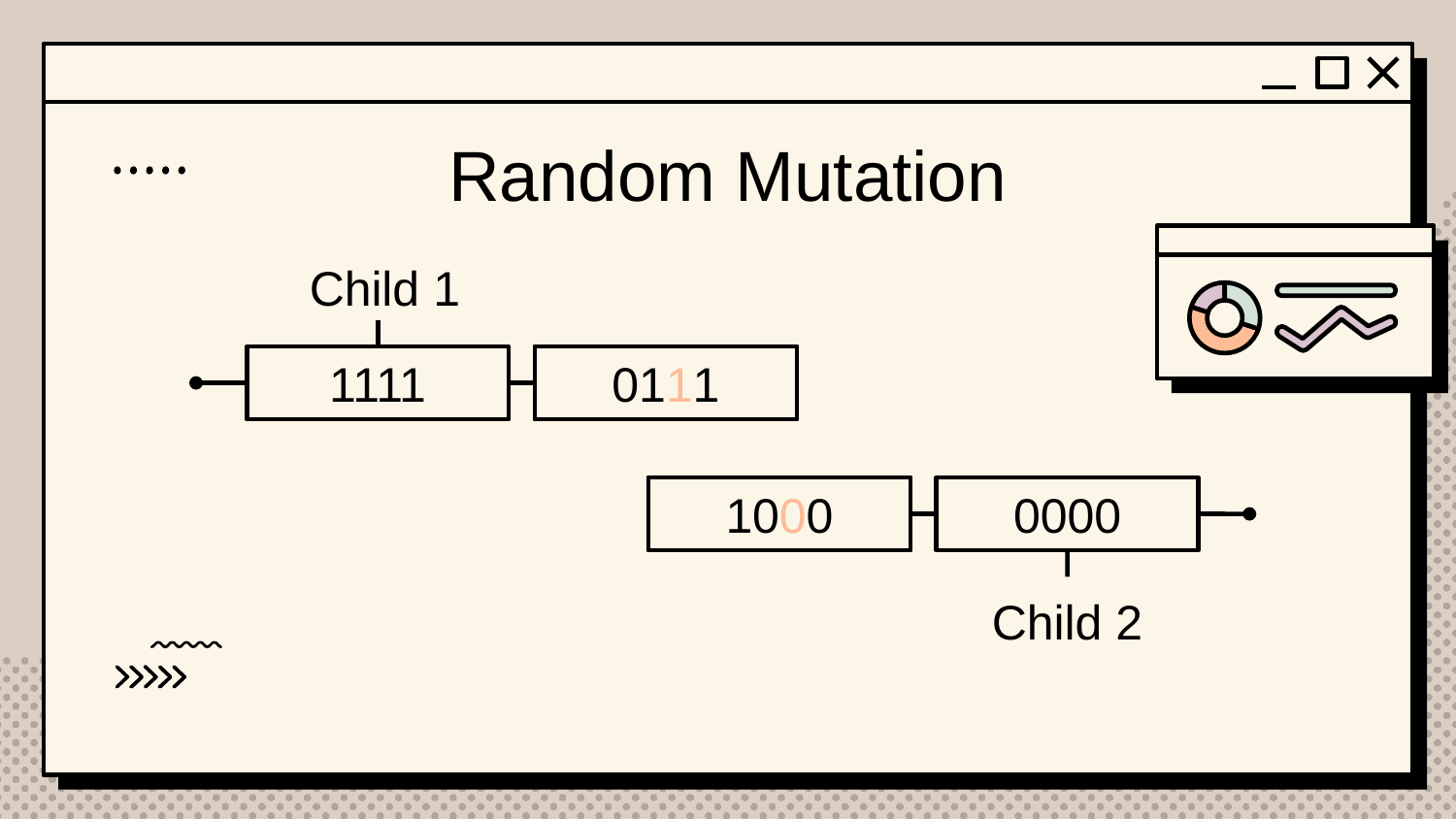

# Random Mutation

Child 1
1111
0101
0111
1010
1000
0000
Child 2